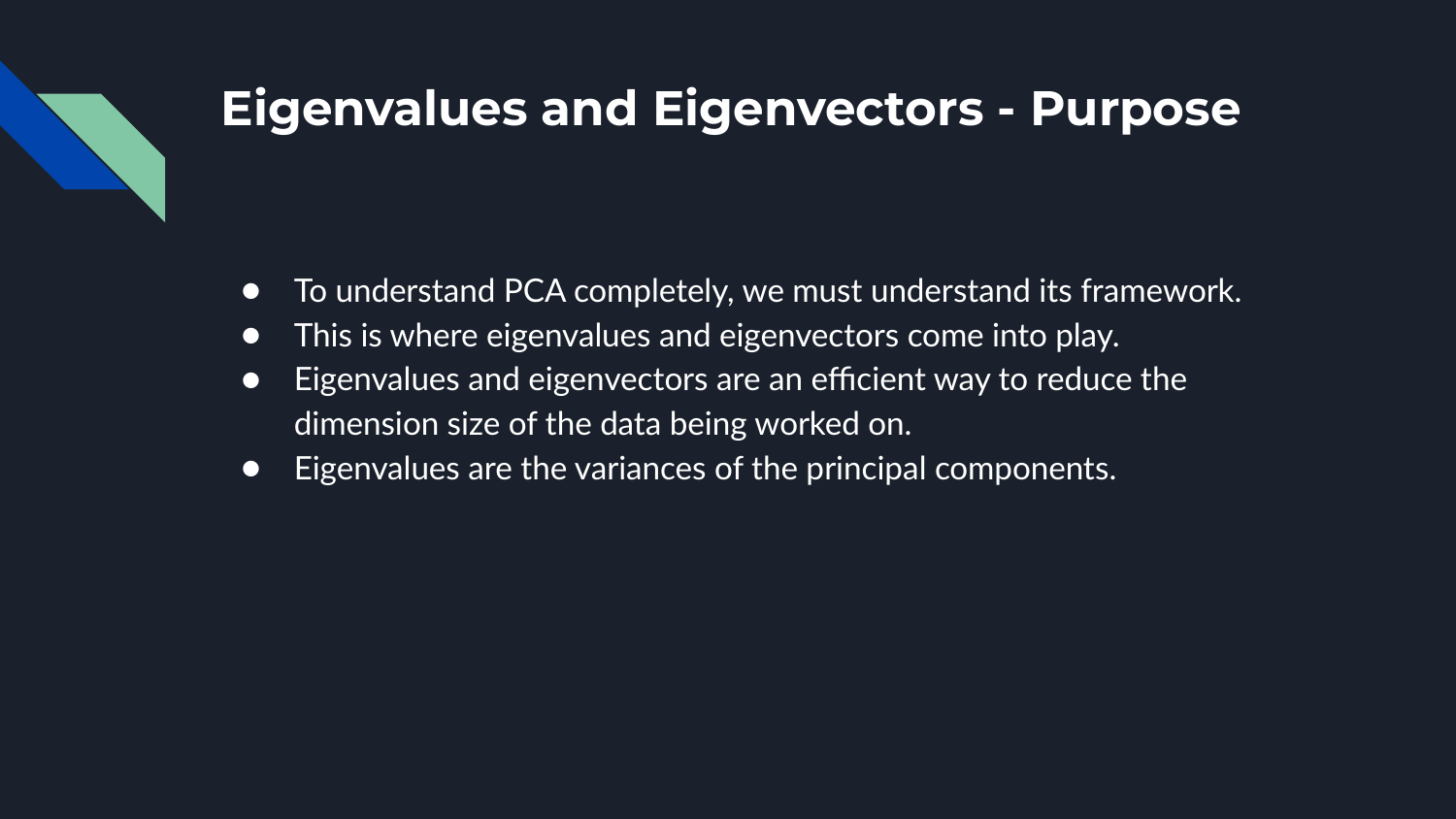

# Eigenvalues and Eigenvectors - Purpose

To understand PCA completely, we must understand its framework.
This is where eigenvalues and eigenvectors come into play.
Eigenvalues and eigenvectors are an efficient way to reduce the dimension size of the data being worked on.
Eigenvalues are the variances of the principal components.